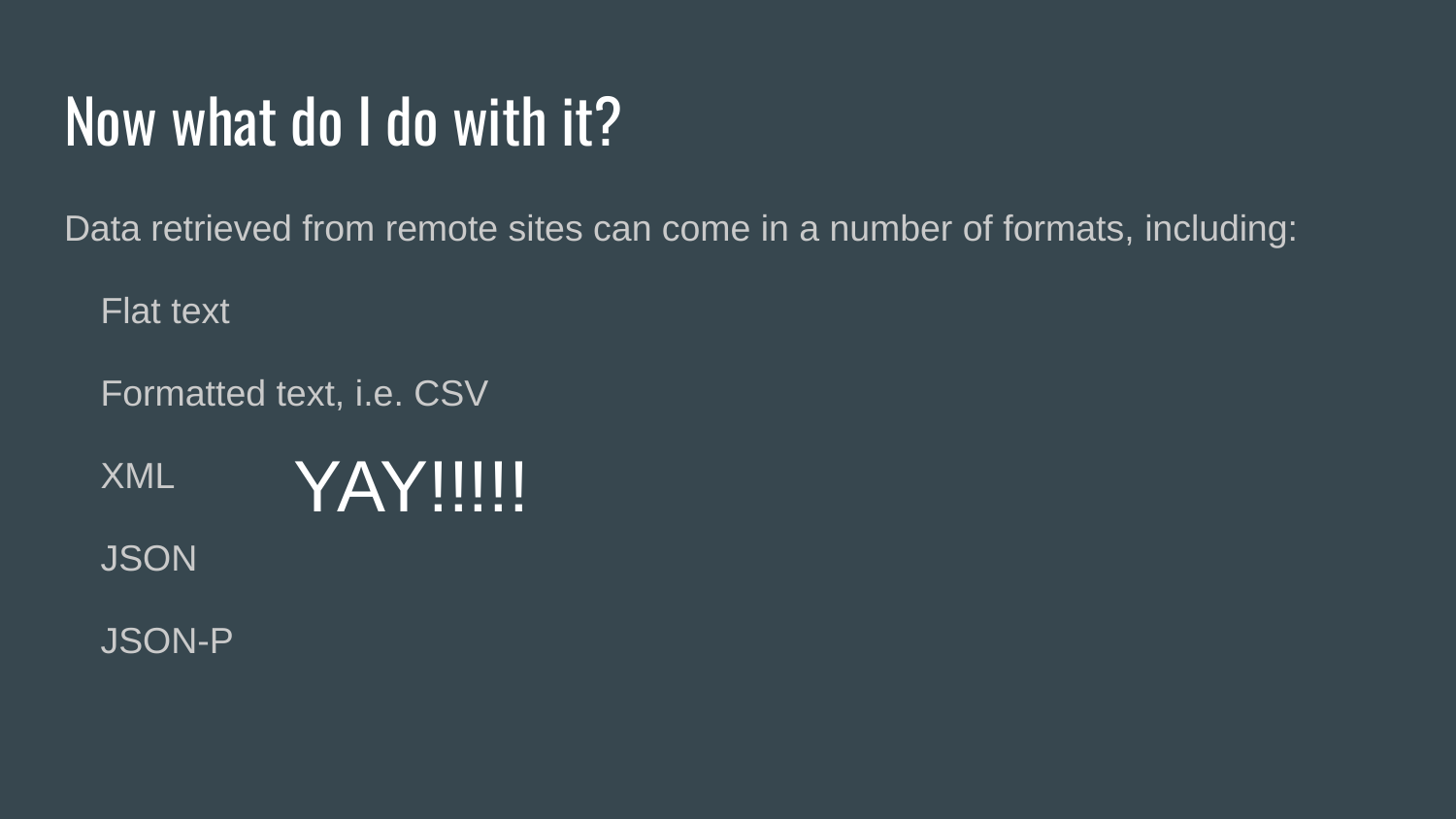

# Now what do I do with it?
Data retrieved from remote sites can come in a number of formats, including:
Flat text
Formatted text, i.e. CSV
XML
JSON
JSON-P
YAY!!!!!